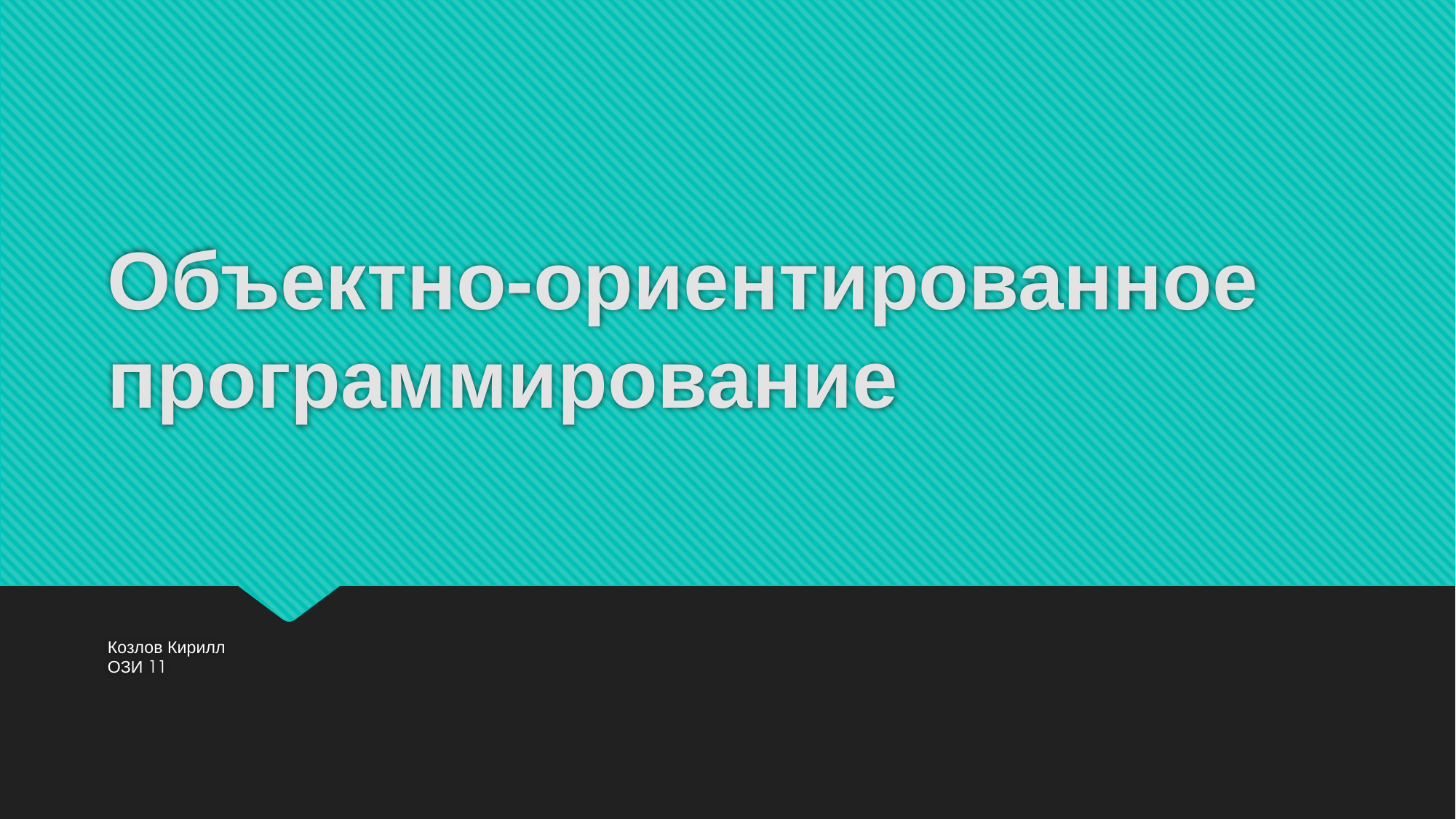

# Объектно-ориентированное программирование
Козлов Кирилл
ОЗИ 11